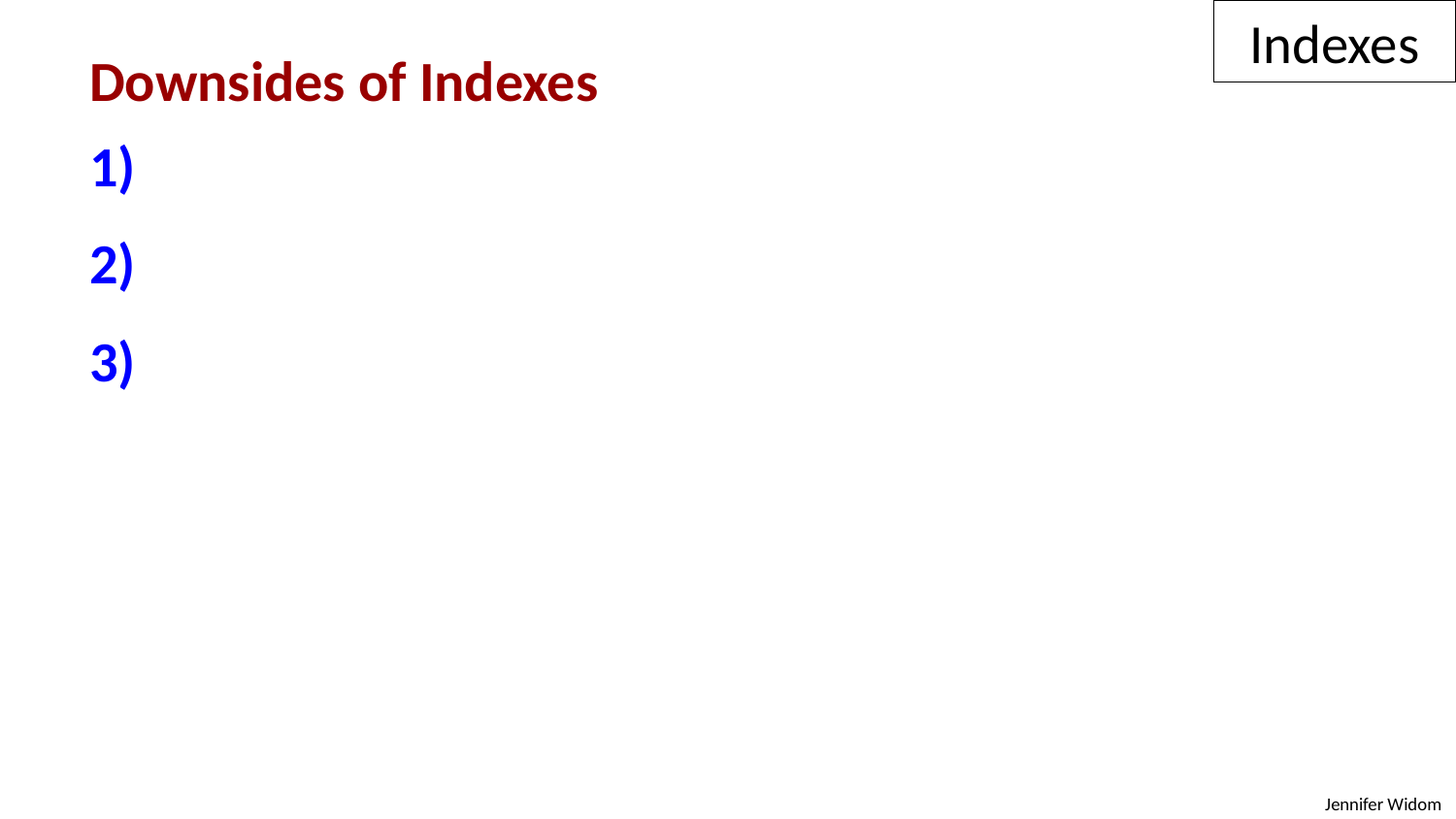

Indexes
Downsides of Indexes
1)
2)
3)